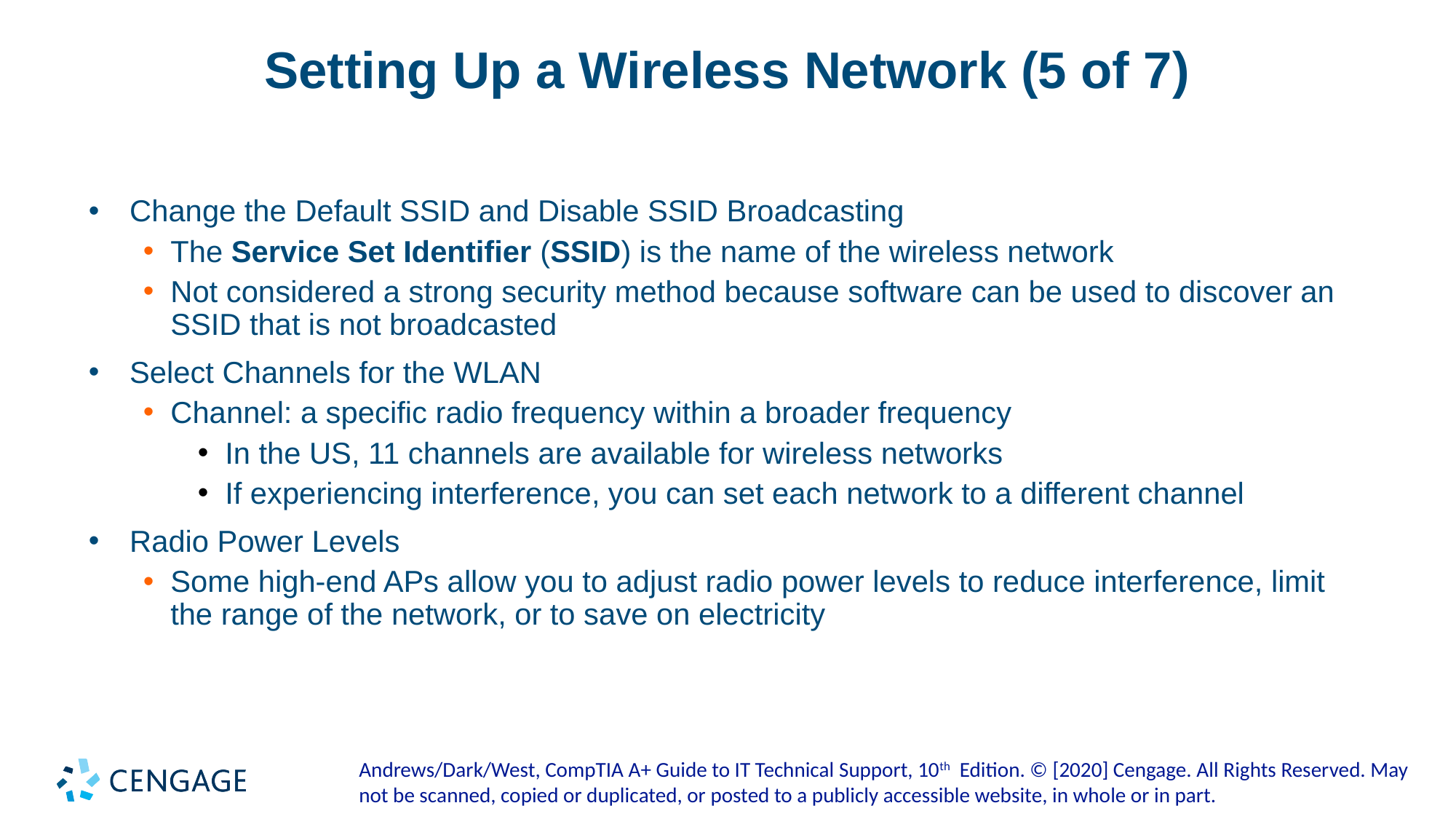

# Setting Up a Wireless Network (5 of 7)
Change the Default SSID and Disable SSID Broadcasting
The Service Set Identifier (SSID) is the name of the wireless network
Not considered a strong security method because software can be used to discover an SSID that is not broadcasted
Select Channels for the WLAN
Channel: a specific radio frequency within a broader frequency
In the US, 11 channels are available for wireless networks
If experiencing interference, you can set each network to a different channel
Radio Power Levels
Some high-end APs allow you to adjust radio power levels to reduce interference, limit the range of the network, or to save on electricity